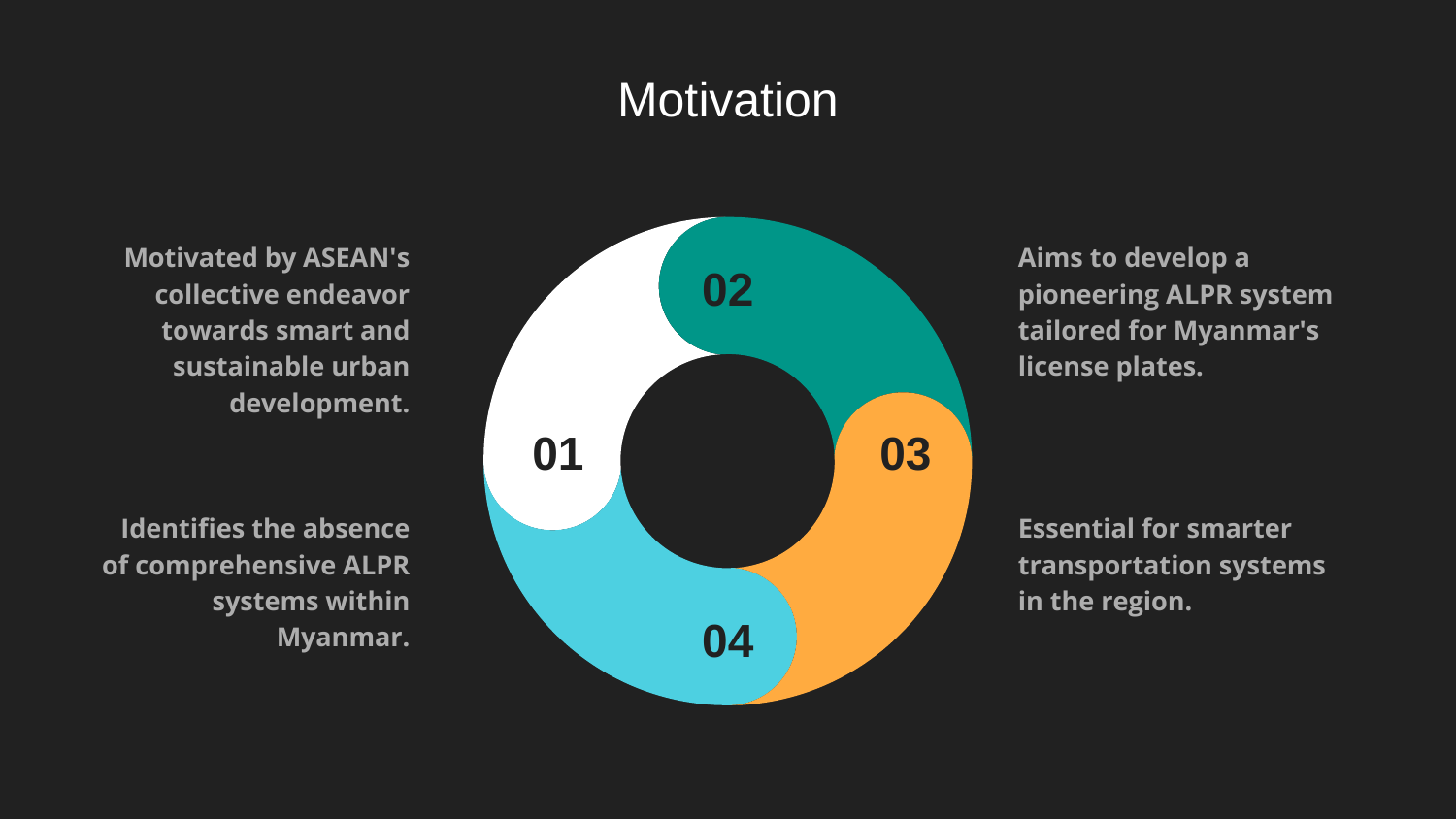

# Motivation
Motivated by ASEAN's collective endeavor towards smart and sustainable urban development.
Aims to develop a pioneering ALPR system tailored for Myanmar's license plates.
Identifies the absence of comprehensive ALPR systems within Myanmar.
Essential for smarter transportation systems in the region.